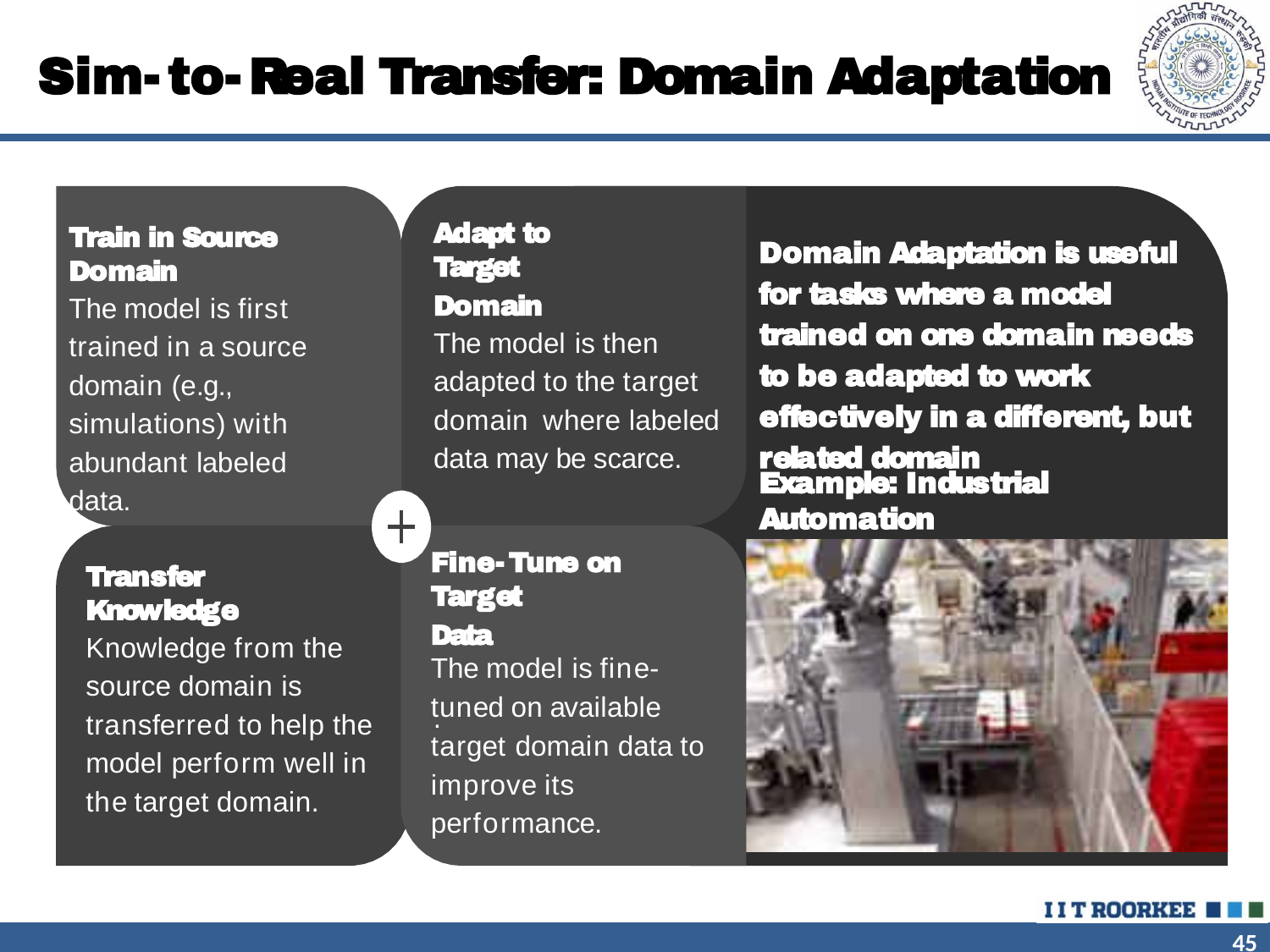

# Sim-to-Real Transfer: Domain Adaptation

Adapt to Target
Domain
Train in Source Domain
Domain Adaptation is useful for tasks where a model trained on one domain needs to be adapted to work effectively in a different, but related domain
The model is first trained in a source domain (e.g., simulations) with abundant labeled data.
The model is then adapted to the target domain  where labeled data may be scarce.
Example: Industrial Automation

Fine-Tune on Target
Data
Transfer Knowledge
Knowledge from the source domain is transferred to help the model perform well in the target domain.
The model is fine-
tuned on available
.
target domain data to
improve its
performance.
45